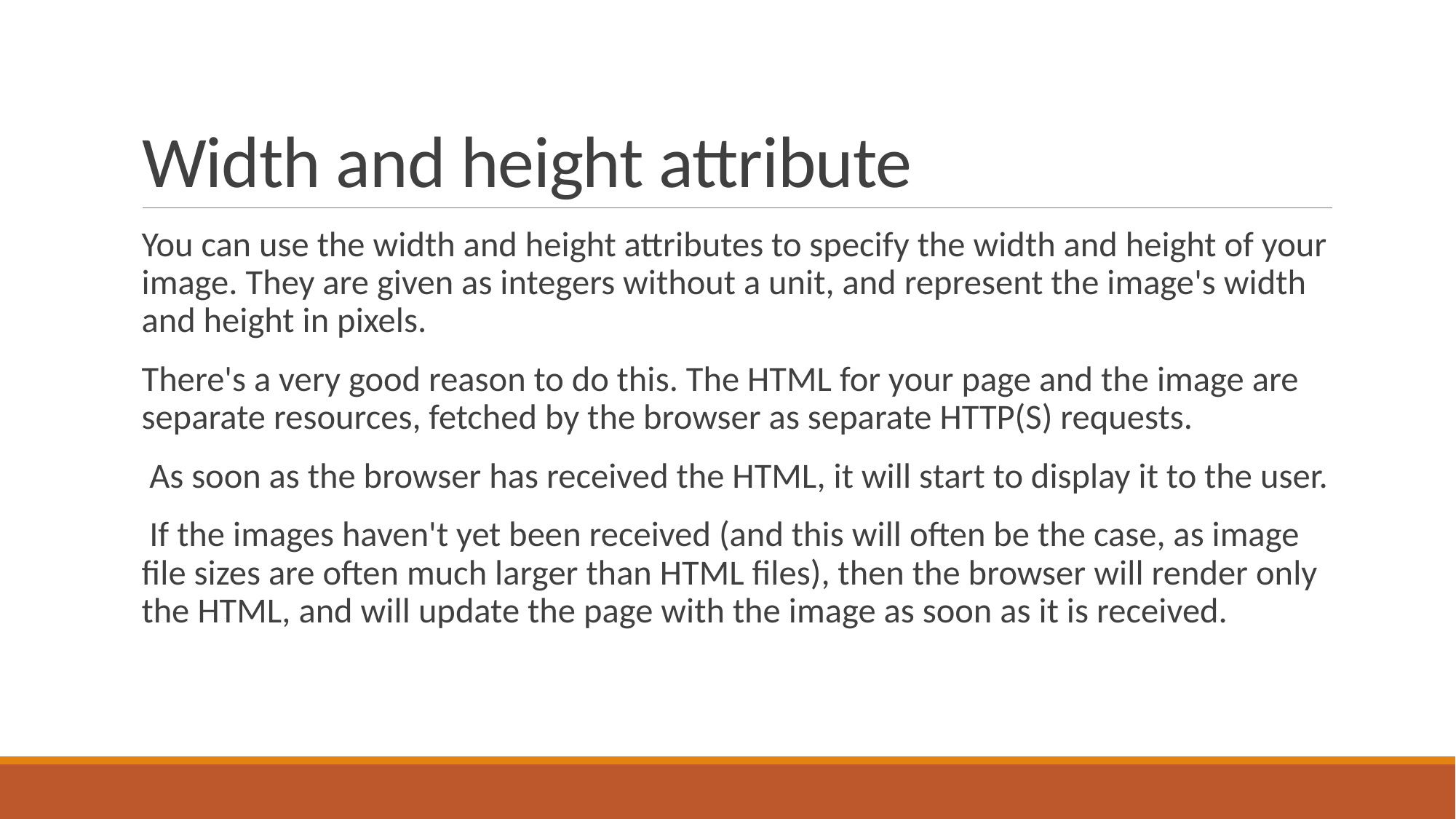

# Width and height attribute
You can use the width and height attributes to specify the width and height of your image. They are given as integers without a unit, and represent the image's width and height in pixels.
There's a very good reason to do this. The HTML for your page and the image are separate resources, fetched by the browser as separate HTTP(S) requests.
 As soon as the browser has received the HTML, it will start to display it to the user.
 If the images haven't yet been received (and this will often be the case, as image file sizes are often much larger than HTML files), then the browser will render only the HTML, and will update the page with the image as soon as it is received.